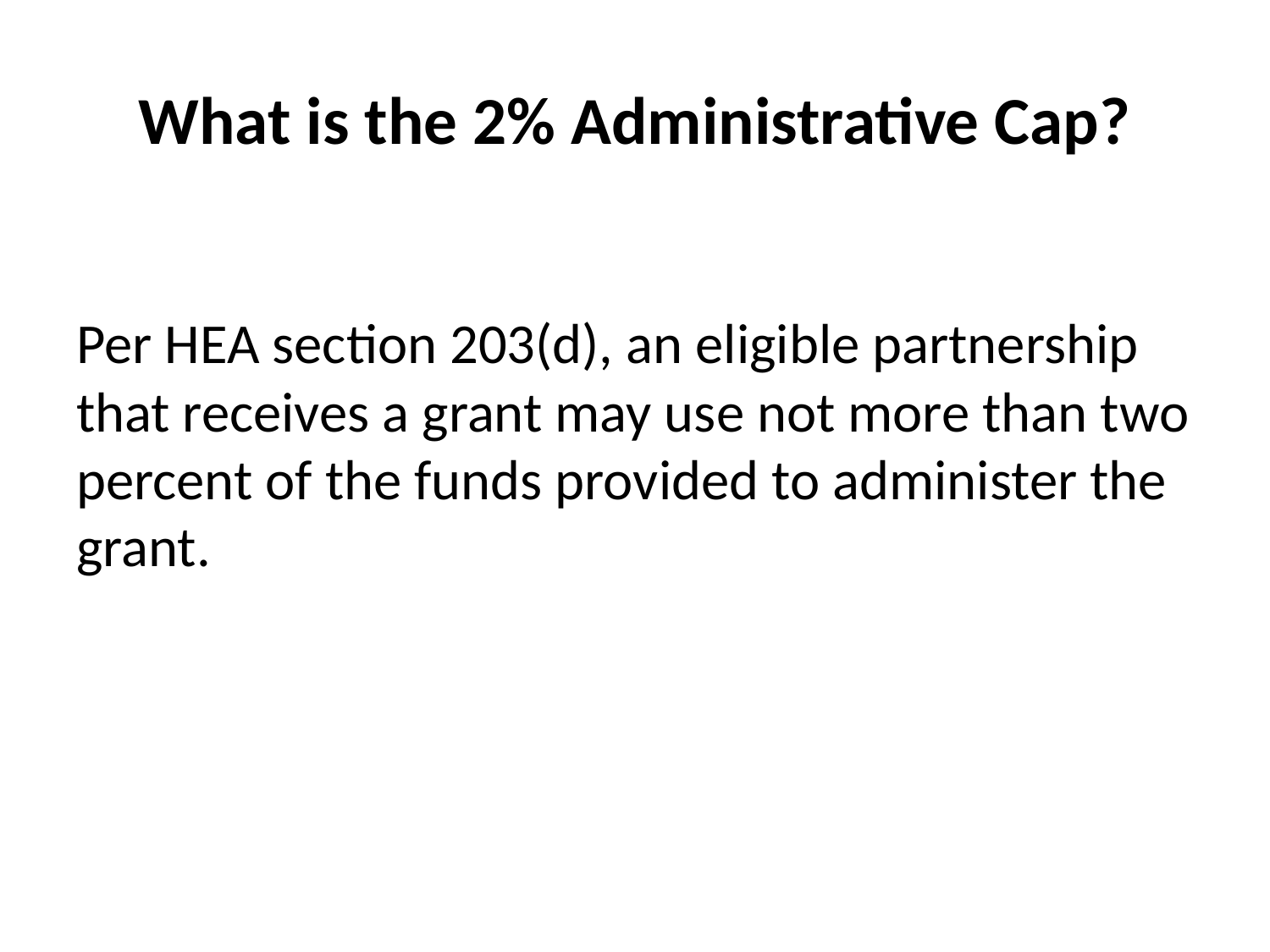

# What is the 2% Administrative Cap?

Per HEA section 203(d), an eligible partnership that receives a grant may use not more than two percent of the funds provided to administer the grant.